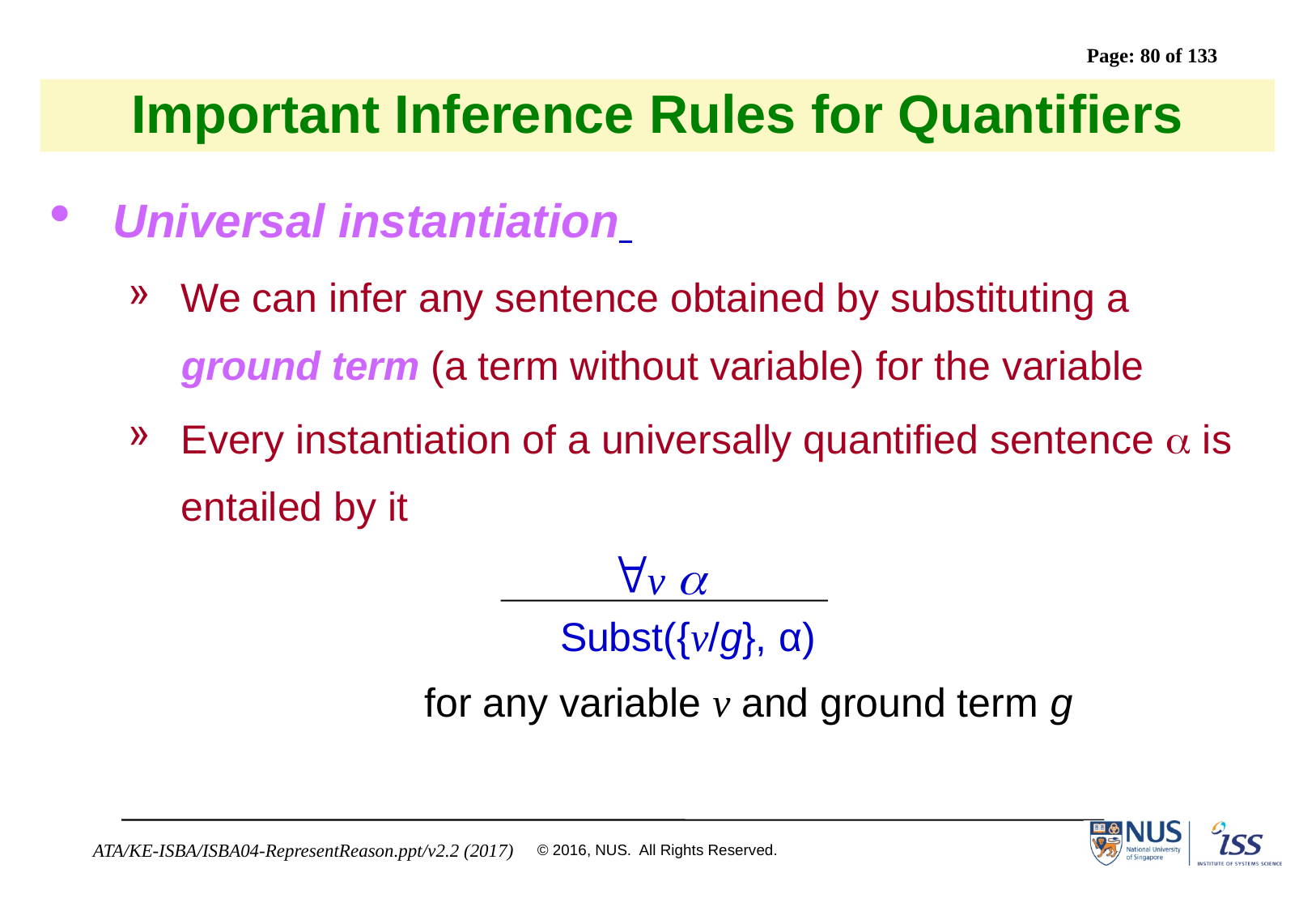

# Important Inference Rules for Quantifiers
Universal instantiation
We can infer any sentence obtained by substituting a ground term (a term without variable) for the variable
Every instantiation of a universally quantified sentence α is entailed by it
∀v α
Subst({v/g}, α)
		for any variable v and ground term g